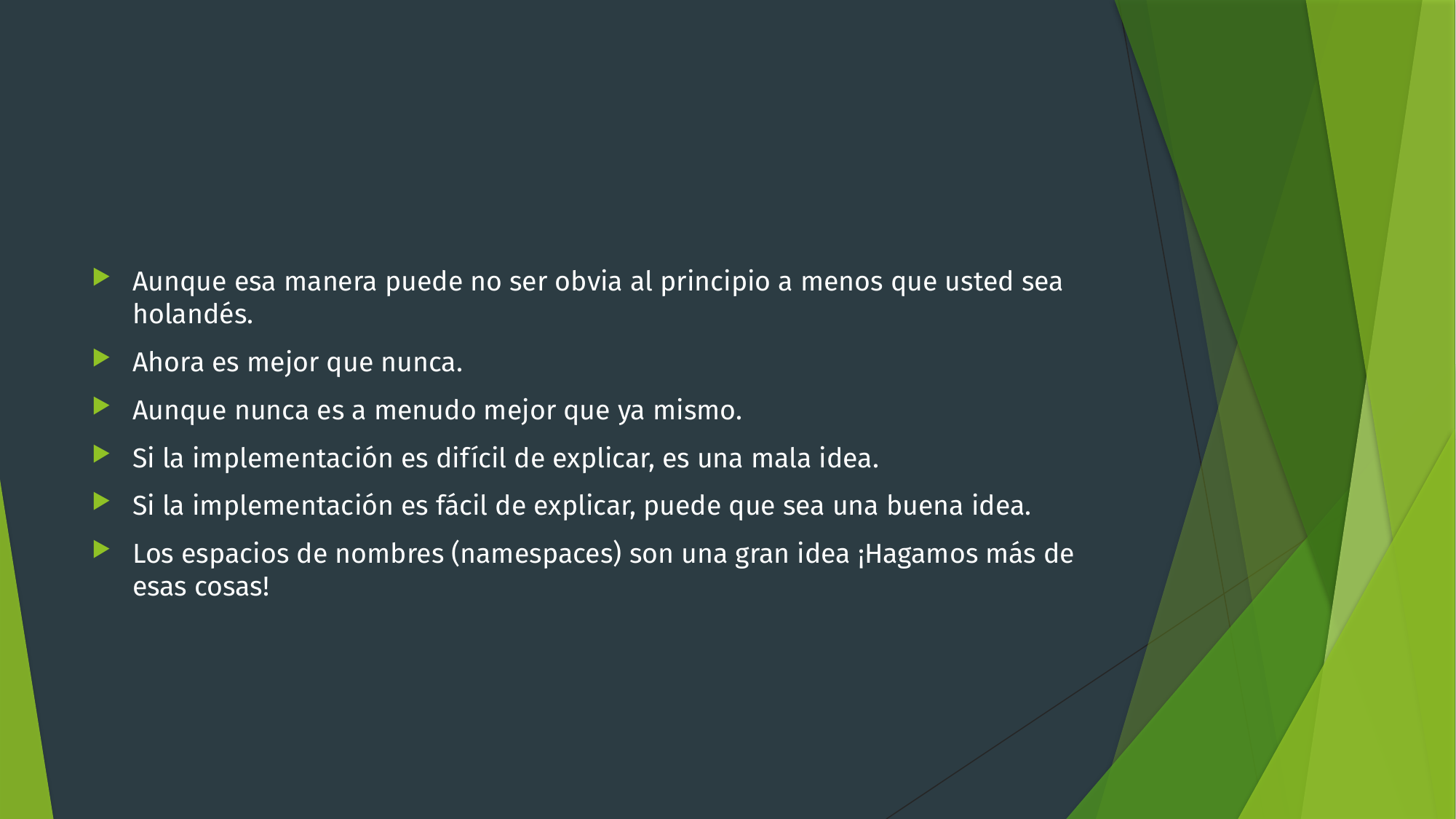

#
Aunque esa manera puede no ser obvia al principio a menos que usted sea holandés.
Ahora es mejor que nunca.
Aunque nunca es a menudo mejor que ya mismo.
Si la implementación es difícil de explicar, es una mala idea.
Si la implementación es fácil de explicar, puede que sea una buena idea.
Los espacios de nombres (namespaces) son una gran idea ¡Hagamos más de esas cosas!